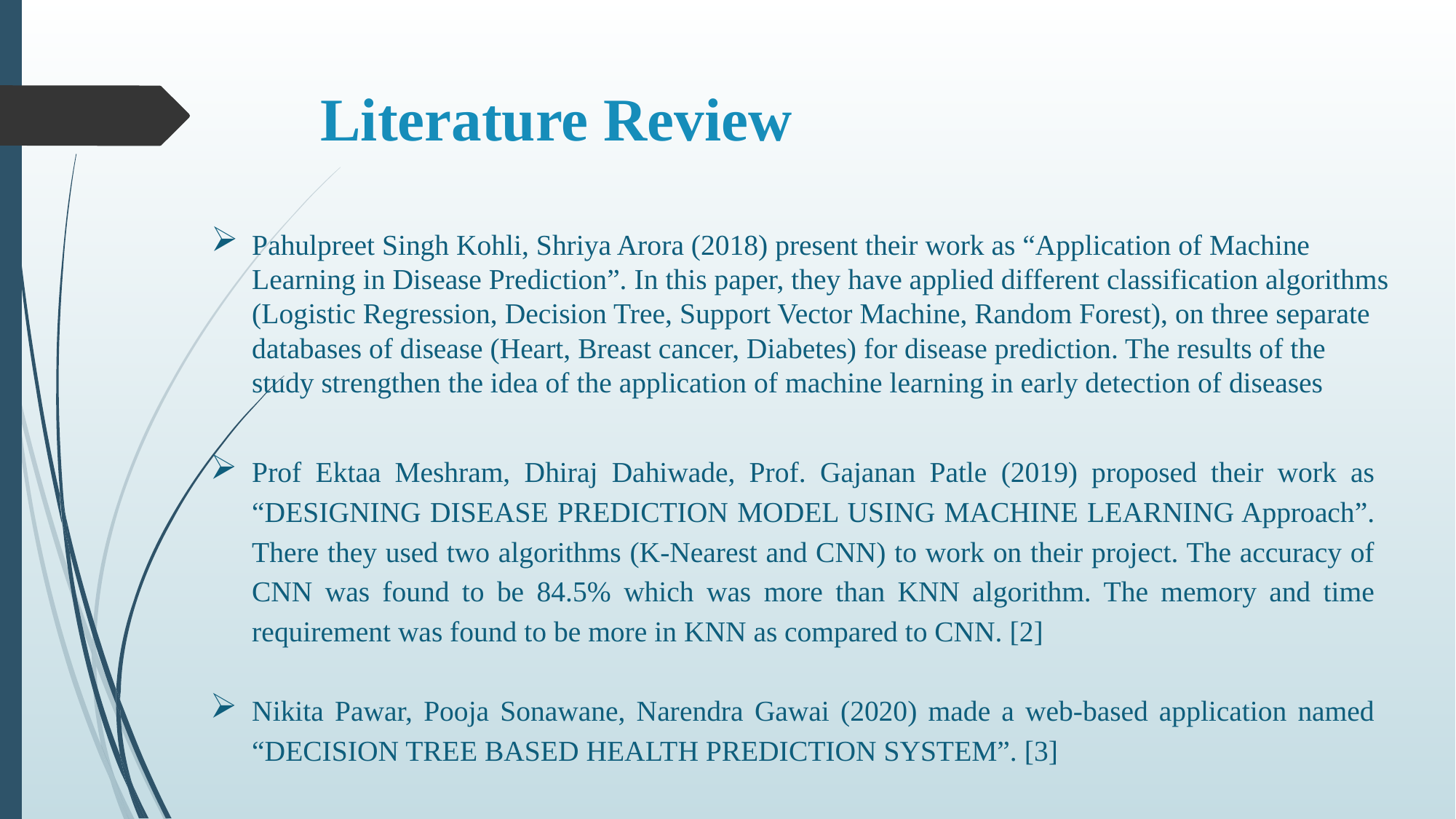

# Literature Review

Pahulpreet Singh Kohli, Shriya Arora (2018) present their work as “Application of Machine Learning in Disease Prediction”. In this paper, they have applied different classification algorithms (Logistic Regression, Decision Tree, Support Vector Machine, Random Forest), on three separate databases of disease (Heart, Breast cancer, Diabetes) for disease prediction. The results of the study strengthen the idea of the application of machine learning in early detection of diseases

Prof Ektaa Meshram, Dhiraj Dahiwade, Prof. Gajanan Patle (2019) proposed their work as “DESIGNING DISEASE PREDICTION MODEL USING MACHINE LEARNING Approach”. There they used two algorithms (K-Nearest and CNN) to work on their project. The accuracy of CNN was found to be 84.5% which was more than KNN algorithm. The memory and time requirement was found to be more in KNN as compared to CNN. [2]

Nikita Pawar, Pooja Sonawane, Narendra Gawai (2020) made a web-based application named “DECISION TREE BASED HEALTH PREDICTION SYSTEM”. [3]